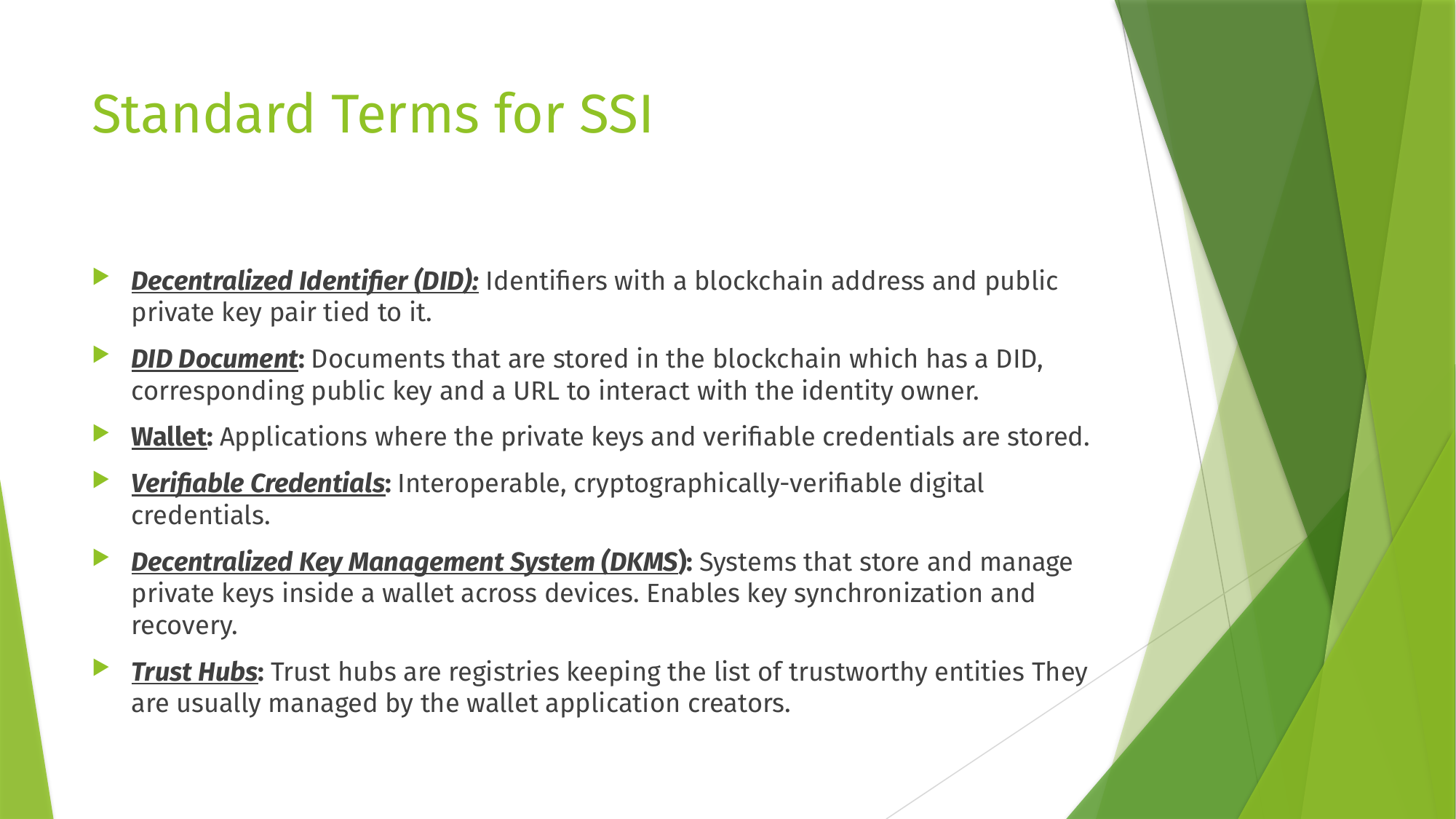

# Standard Terms for SSI
Decentralized Identifier (DID): Identifiers with a blockchain address and public private key pair tied to it.
DID Document: Documents that are stored in the blockchain which has a DID, corresponding public key and a URL to interact with the identity owner.
Wallet: Applications where the private keys and verifiable credentials are stored.
Verifiable Credentials: Interoperable, cryptographically-verifiable digital credentials.
Decentralized Key Management System (DKMS): Systems that store and manage private keys inside a wallet across devices. Enables key synchronization and recovery.
Trust Hubs: Trust hubs are registries keeping the list of trustworthy entities They are usually managed by the wallet application creators.